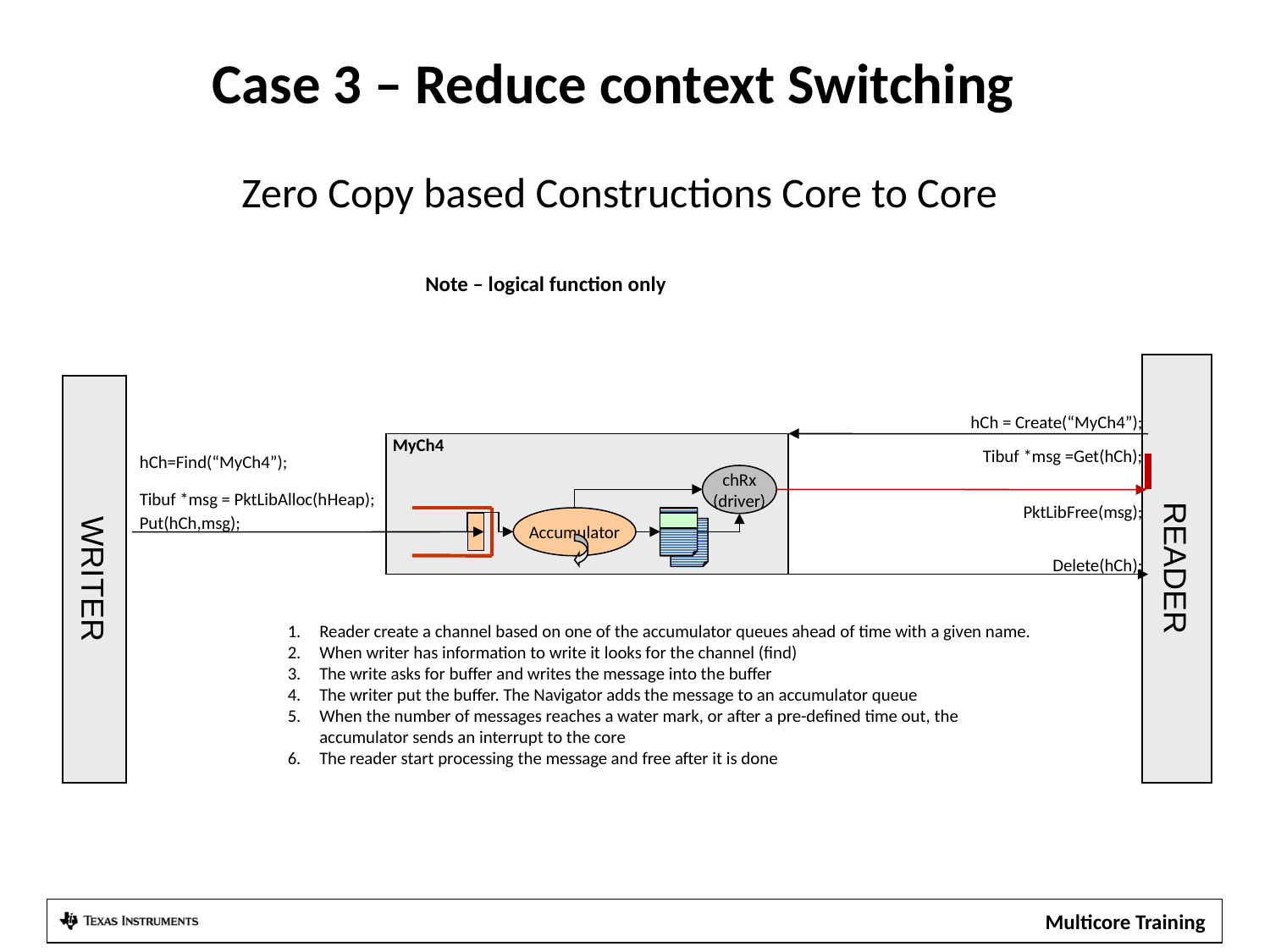

# Case 3 – Reduce context Switching Zero Copy based Constructions Core to Core
Note – logical function only
READER
WRITER
hCh = Create(“MyCh4”);
MyCh4
Tibuf *msg =Get(hCh);
hCh=Find(“MyCh4”);
chRx
(driver)
Tibuf *msg = PktLibAlloc(hHeap);
PktLibFree(msg);
Put(hCh,msg);
Accumulator

Delete(hCh);
Reader create a channel based on one of the accumulator queues ahead of time with a given name.
When writer has information to write it looks for the channel (find)
The write asks for buffer and writes the message into the buffer
The writer put the buffer. The Navigator adds the message to an accumulator queue
When the number of messages reaches a water mark, or after a pre-defined time out, the accumulator sends an interrupt to the core
The reader start processing the message and free after it is done